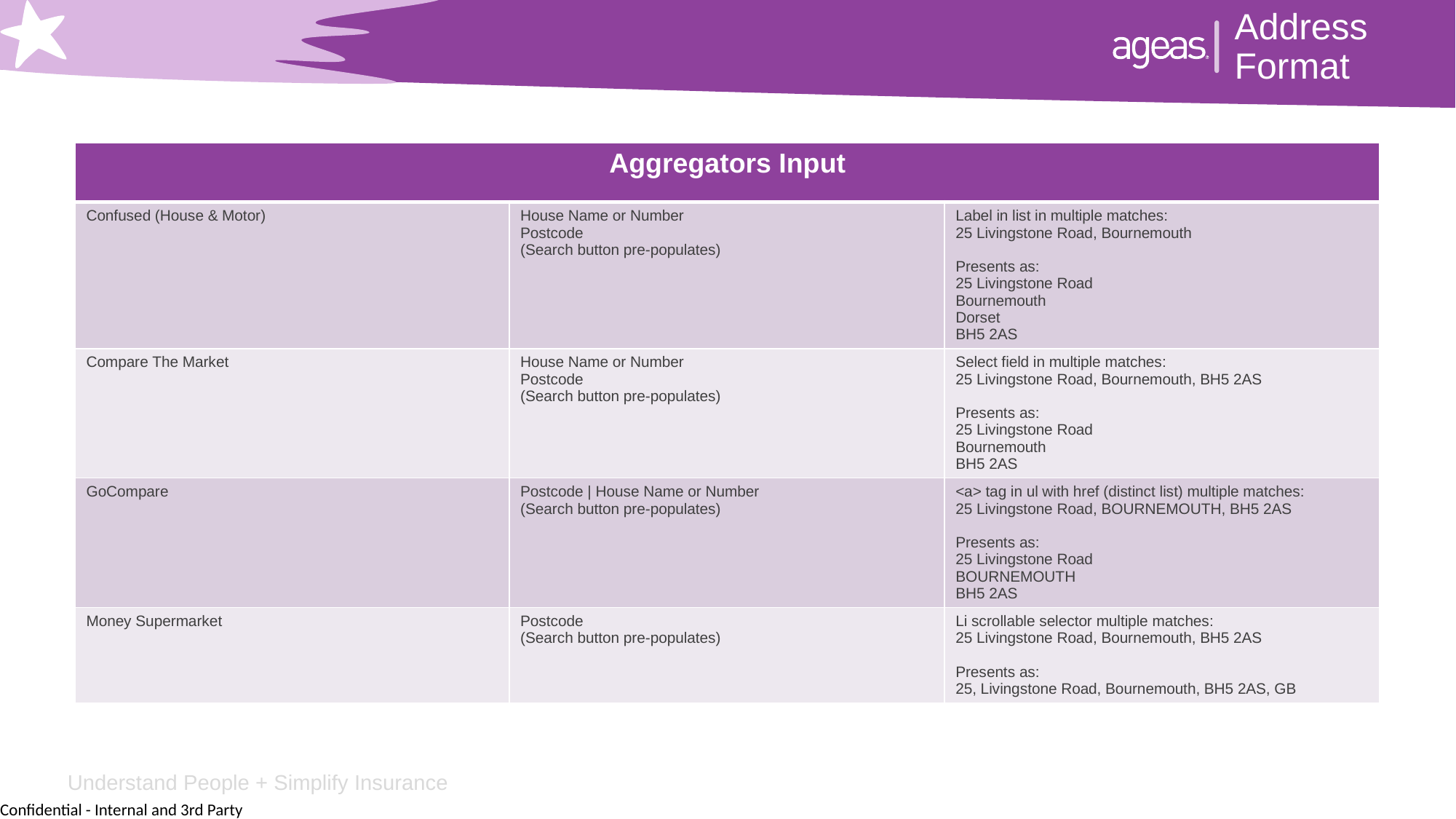

Address Format
| Aggregators Input |  |  |
| --- | --- | --- |
| Confused (House & Motor) | House Name or Number Postcode (Search button pre-populates) | Label in list in multiple matches: 25 Livingstone Road, Bournemouth Presents as: 25 Livingstone Road Bournemouth Dorset BH5 2AS |
| Compare The Market | House Name or Number Postcode (Search button pre-populates) | Select field in multiple matches: 25 Livingstone Road, Bournemouth, BH5 2AS Presents as: 25 Livingstone Road Bournemouth BH5 2AS |
| GoCompare | Postcode | House Name or Number (Search button pre-populates) | <a> tag in ul with href (distinct list) multiple matches: 25 Livingstone Road, BOURNEMOUTH, BH5 2AS Presents as: 25 Livingstone Road BOURNEMOUTH BH5 2AS |
| Money Supermarket | Postcode (Search button pre-populates) | Li scrollable selector multiple matches: 25 Livingstone Road, Bournemouth, BH5 2AS Presents as: 25, Livingstone Road, Bournemouth, BH5 2AS, GB |